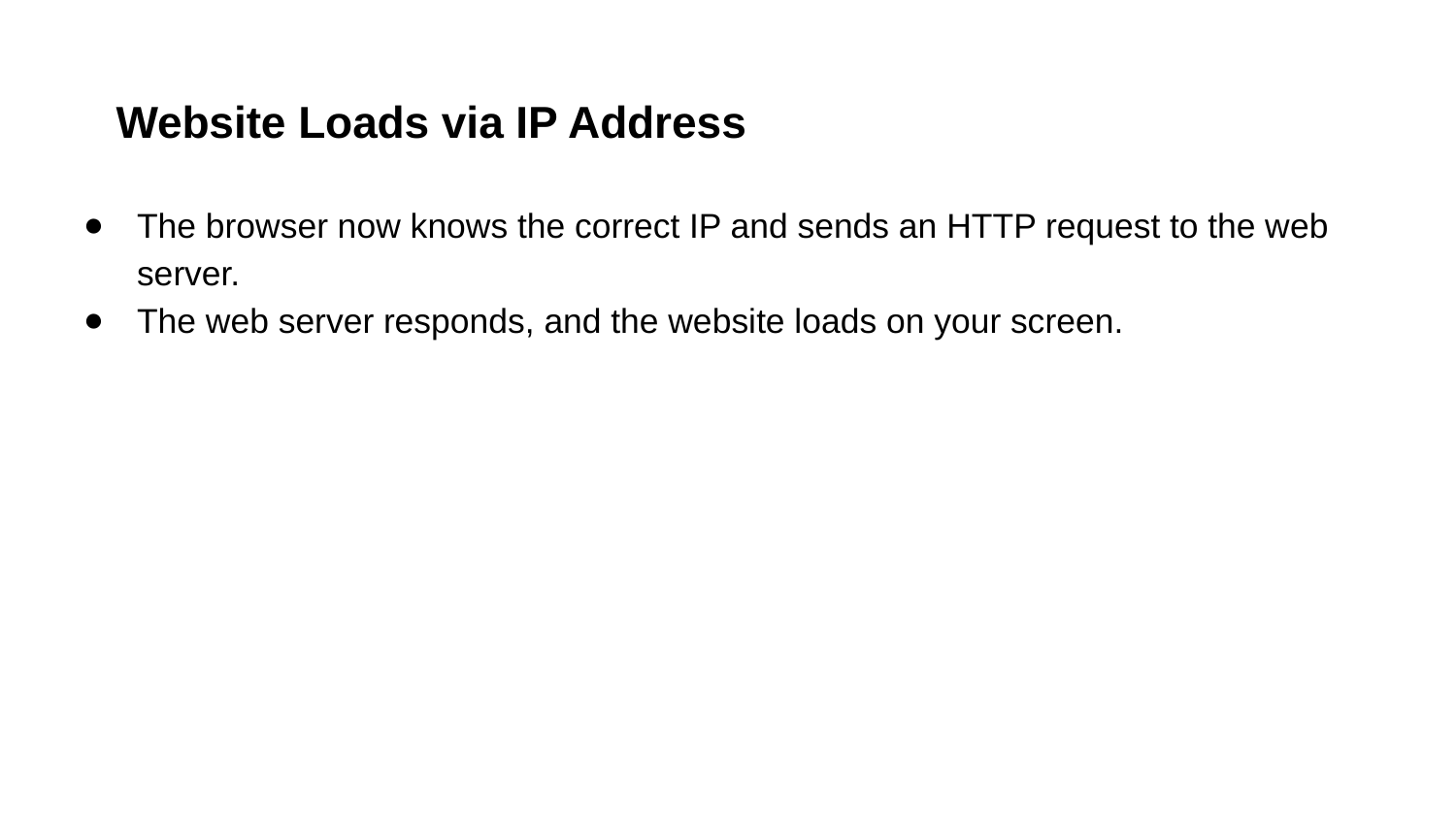

# Website Loads via IP Address
The browser now knows the correct IP and sends an HTTP request to the web server.
The web server responds, and the website loads on your screen.